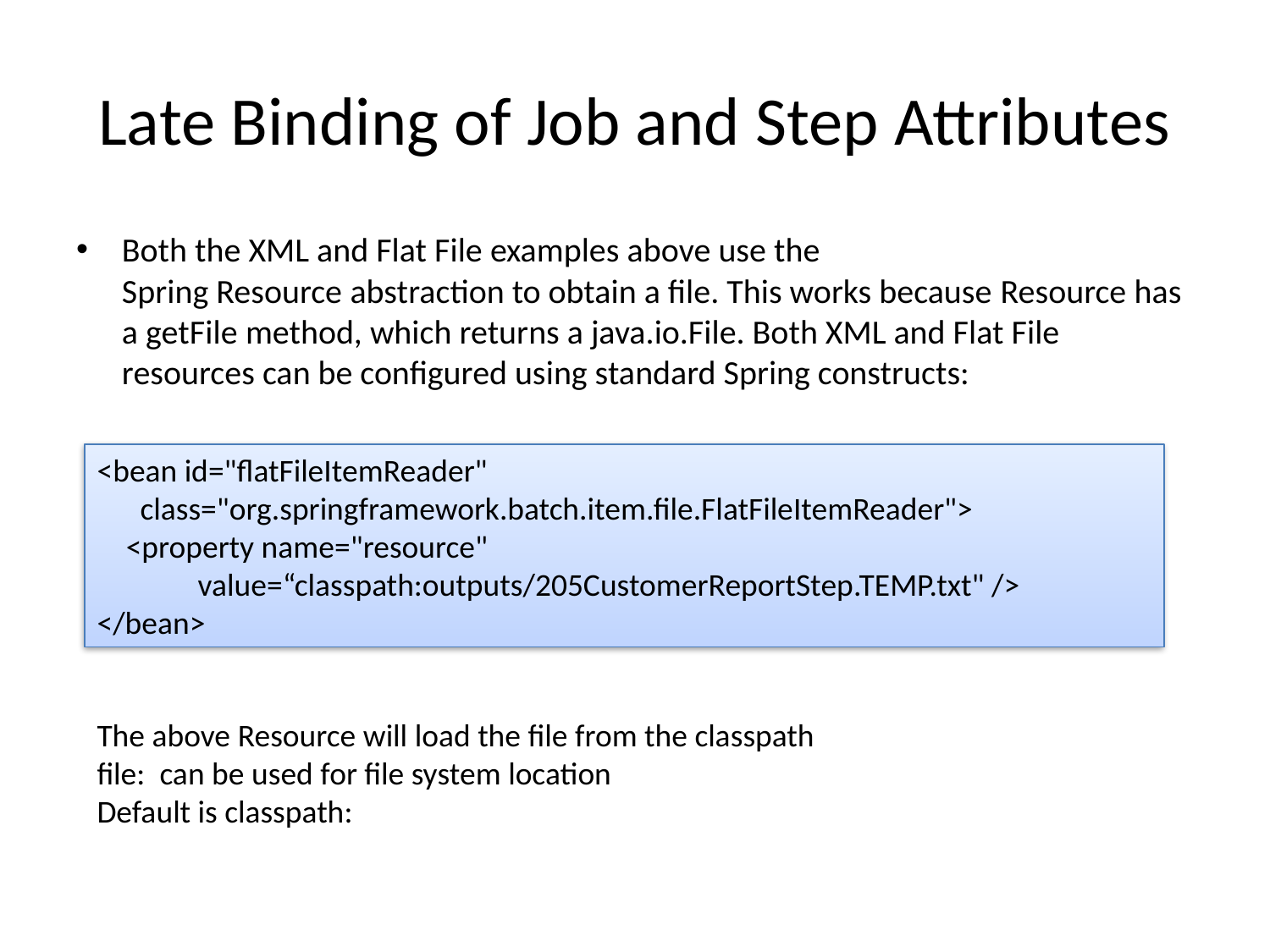

# Late Binding of Job and Step Attributes
Both the XML and Flat File examples above use the Spring Resource abstraction to obtain a file. This works because Resource has a getFile method, which returns a java.io.File. Both XML and Flat File resources can be configured using standard Spring constructs:
<bean id="flatFileItemReader"
      class="org.springframework.batch.item.file.FlatFileItemReader">
    <property name="resource"
              value=“classpath:outputs/205CustomerReportStep.TEMP.txt" />
</bean>
The above Resource will load the file from the classpath
file:  can be used for file system location
Default is classpath: